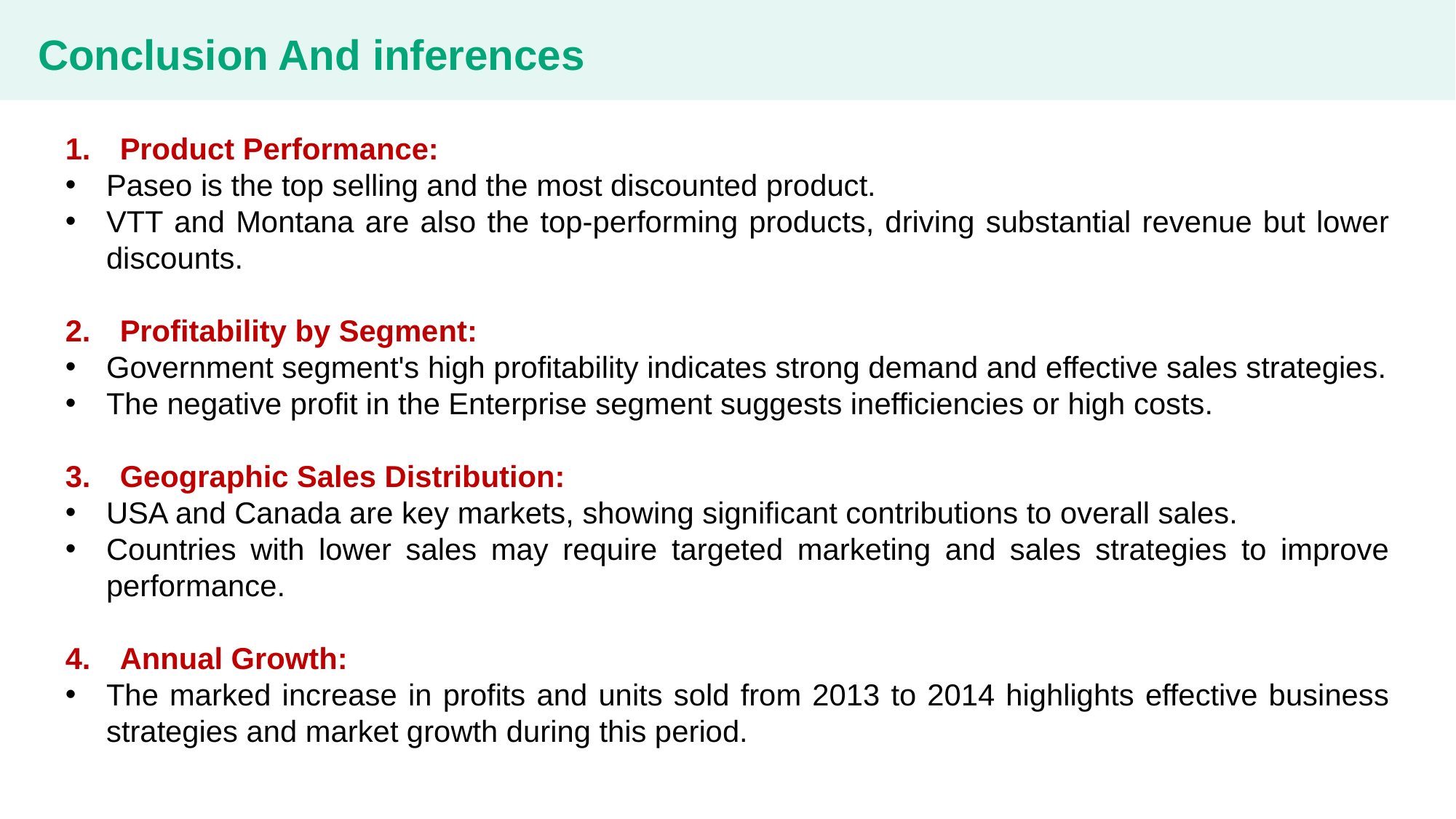

Conclusion And inferences
Product Performance:
Paseo is the top selling and the most discounted product.
VTT and Montana are also the top-performing products, driving substantial revenue but lower discounts.

Profitability by Segment:
Government segment's high profitability indicates strong demand and effective sales strategies.
The negative profit in the Enterprise segment suggests inefficiencies or high costs.

Geographic Sales Distribution:
USA and Canada are key markets, showing significant contributions to overall sales.
Countries with lower sales may require targeted marketing and sales strategies to improve performance.

Annual Growth:
The marked increase in profits and units sold from 2013 to 2014 highlights effective business strategies and market growth during this period.